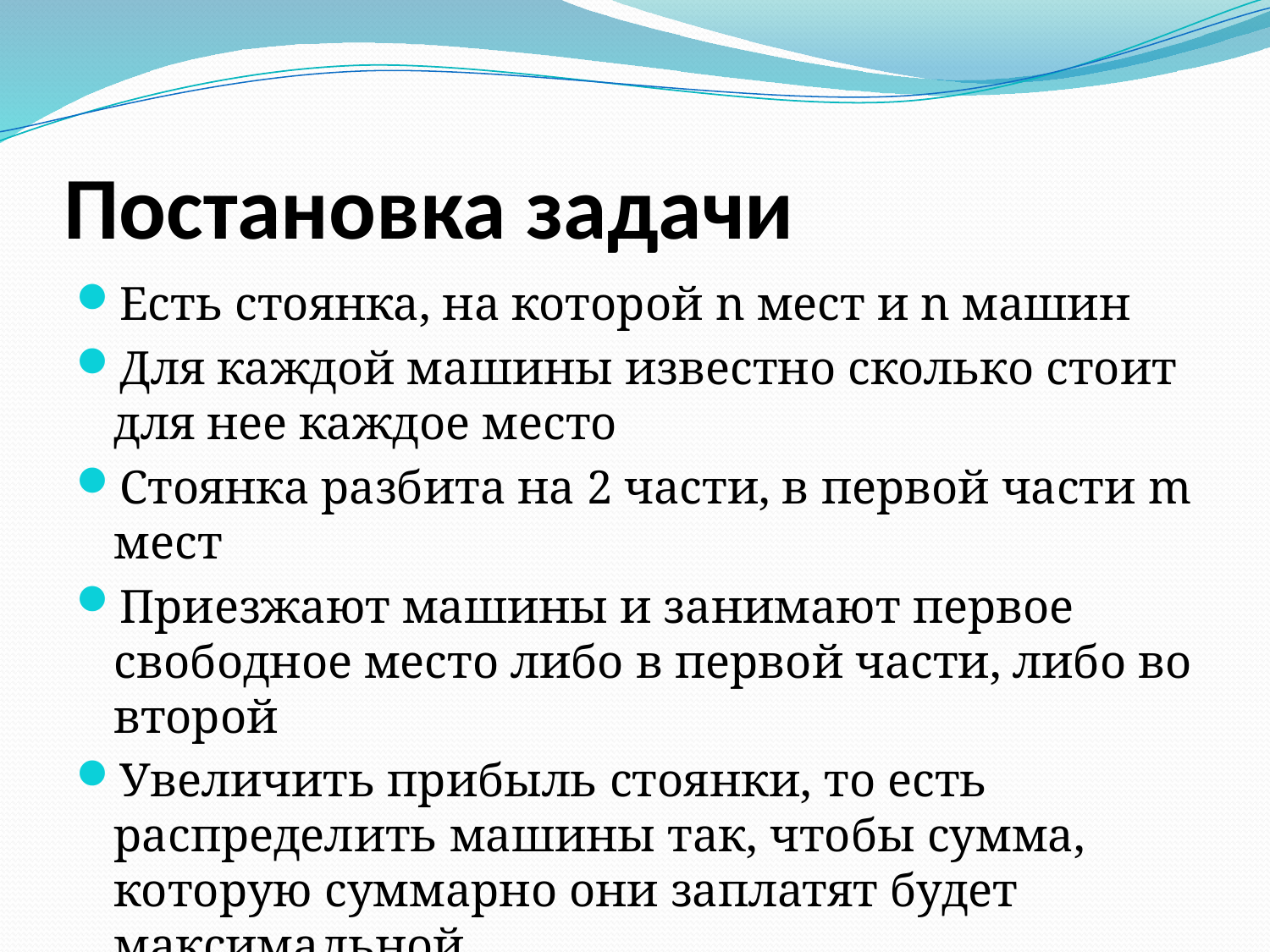

# Постановка задачи
Есть стоянка, на которой n мест и n машин
Для каждой машины известно сколько стоит для нее каждое место
Стоянка разбита на 2 части, в первой части m мест
Приезжают машины и занимают первое свободное место либо в первой части, либо во второй
Увеличить прибыль стоянки, то есть распределить машины так, чтобы сумма, которую суммарно они заплатят будет максимальной